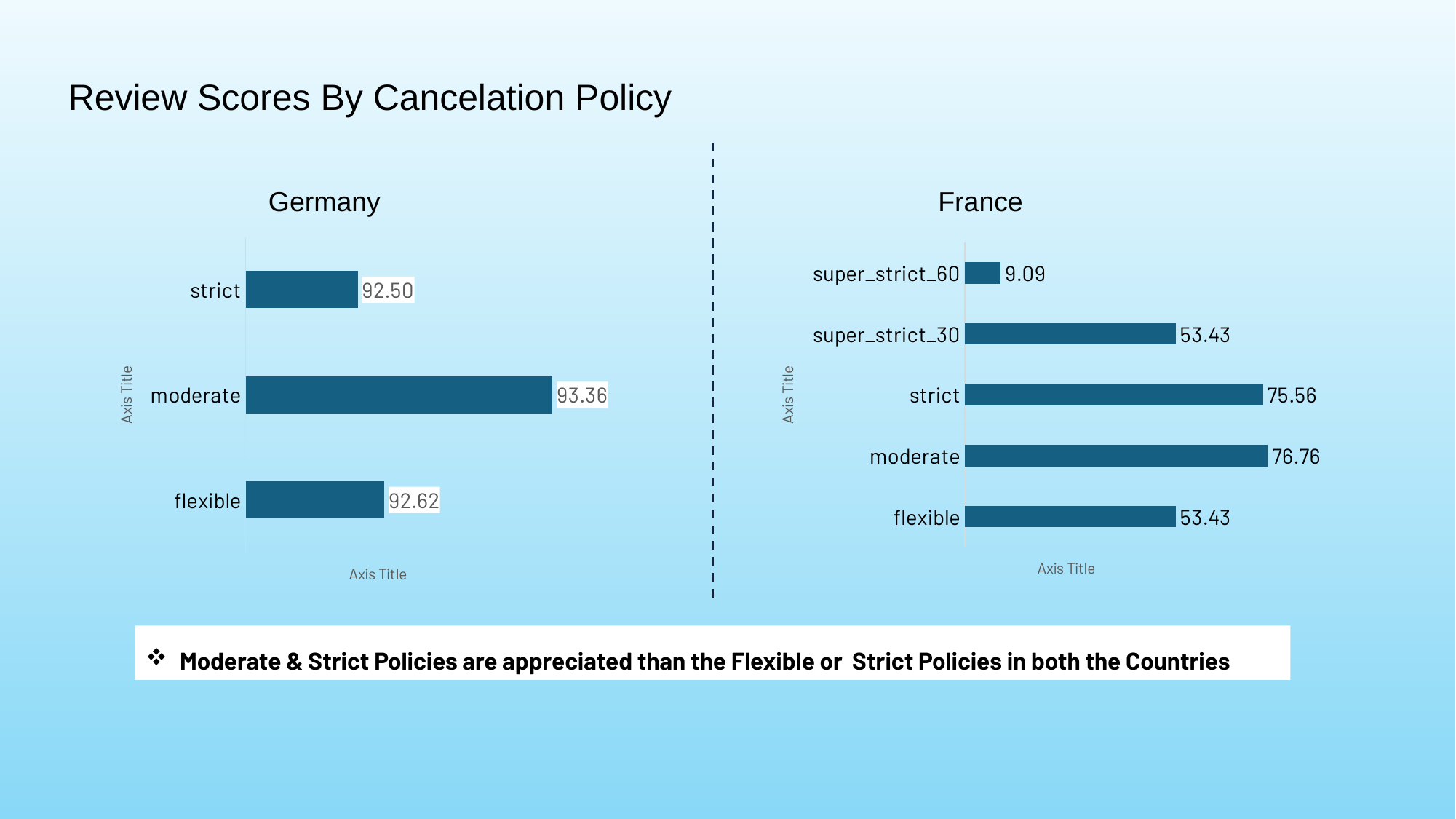

# Review Scores By Cancelation Policy
Germany
France

### Chart

| Category | Total |
|---|---|
| flexible | 92.61687333974224 |
| moderate | 93.36426583888677 |
| strict | 92.49865723596984 |

### Chart

| Category | Total |
|---|---|
| flexible | 53.43441417021878 |
| moderate | 76.76325386764798 |
| strict | 75.56228507099803 |
| super_strict_30 | 53.42857142857143 |
| super_strict_60 | 9.090909090909092 |
Moderate & Strict Policies are appreciated than the Flexible or  Strict Policies in both the Countries